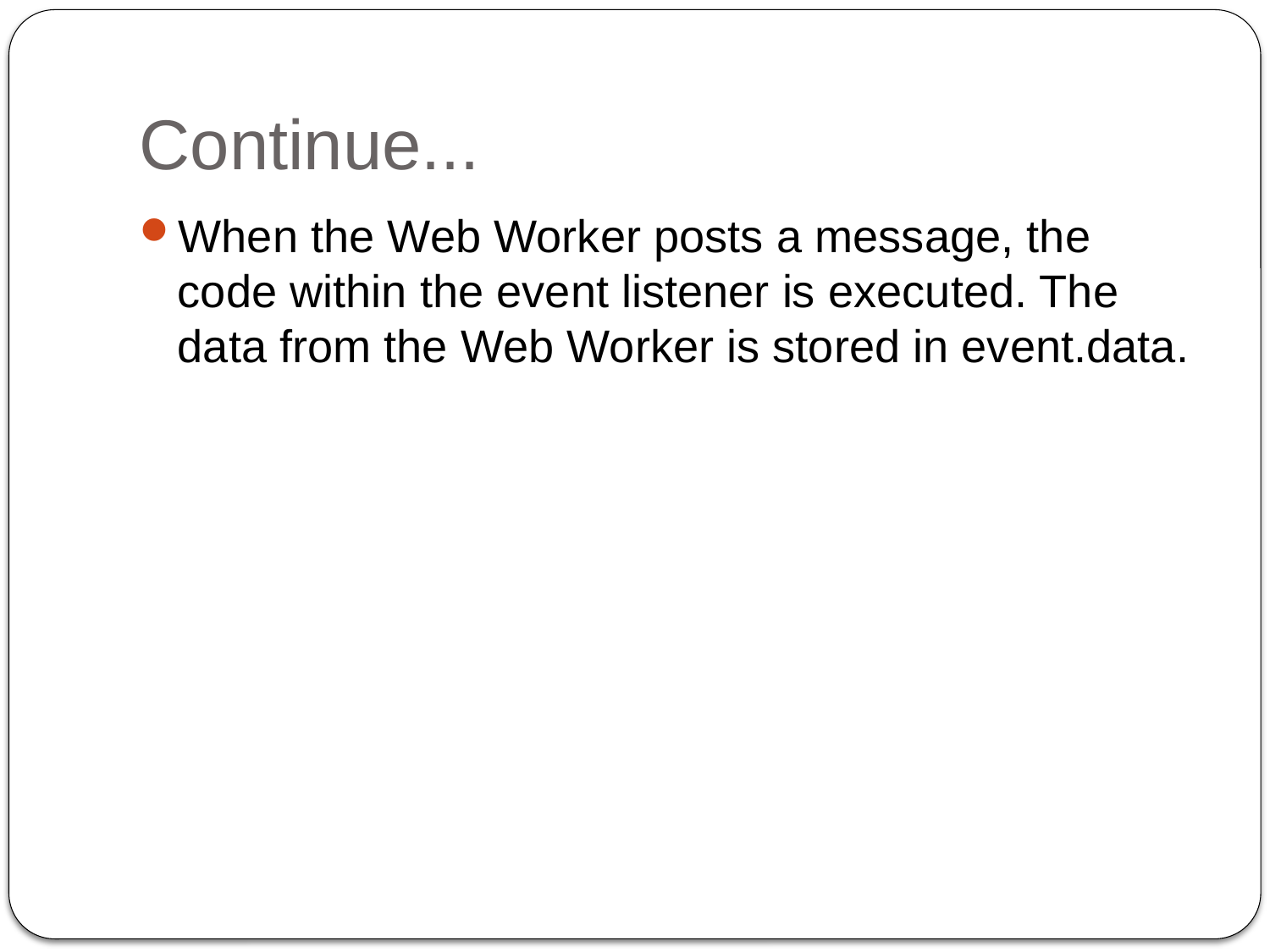

# Continue...
When the Web Worker posts a message, the code within the event listener is executed. The data from the Web Worker is stored in event.data.